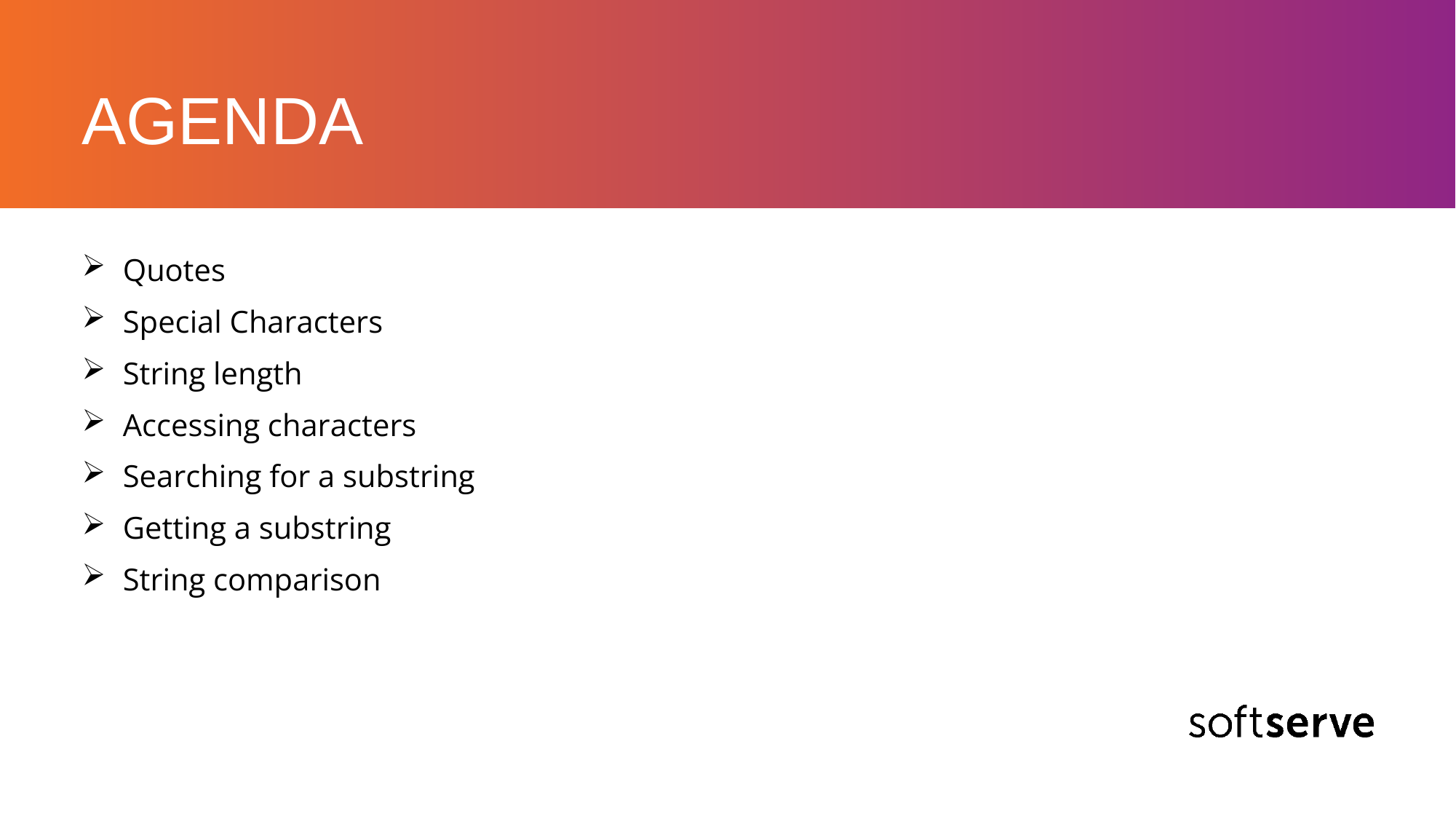

# AGENDA
Quotes
Special Characters
String length
Accessing characters
Searching for a substring
Getting a substring
String comparison